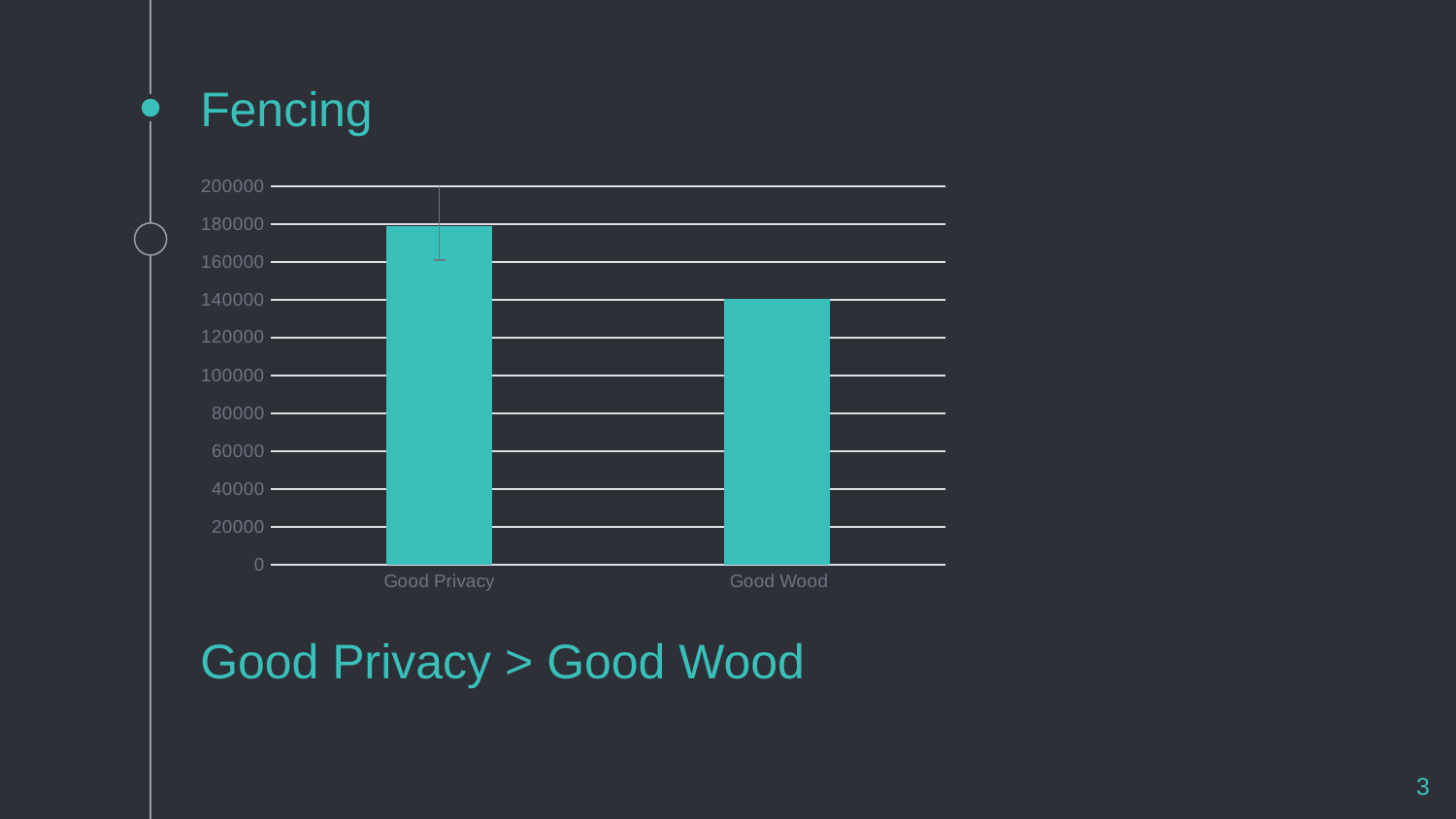

# Fencing

### Chart

| Category |  |
|---|---|
| Good Privacy | 178927.45762711865 |
|  Good Wood | 140379.3148148148 |
Good Privacy > Good Wood

3